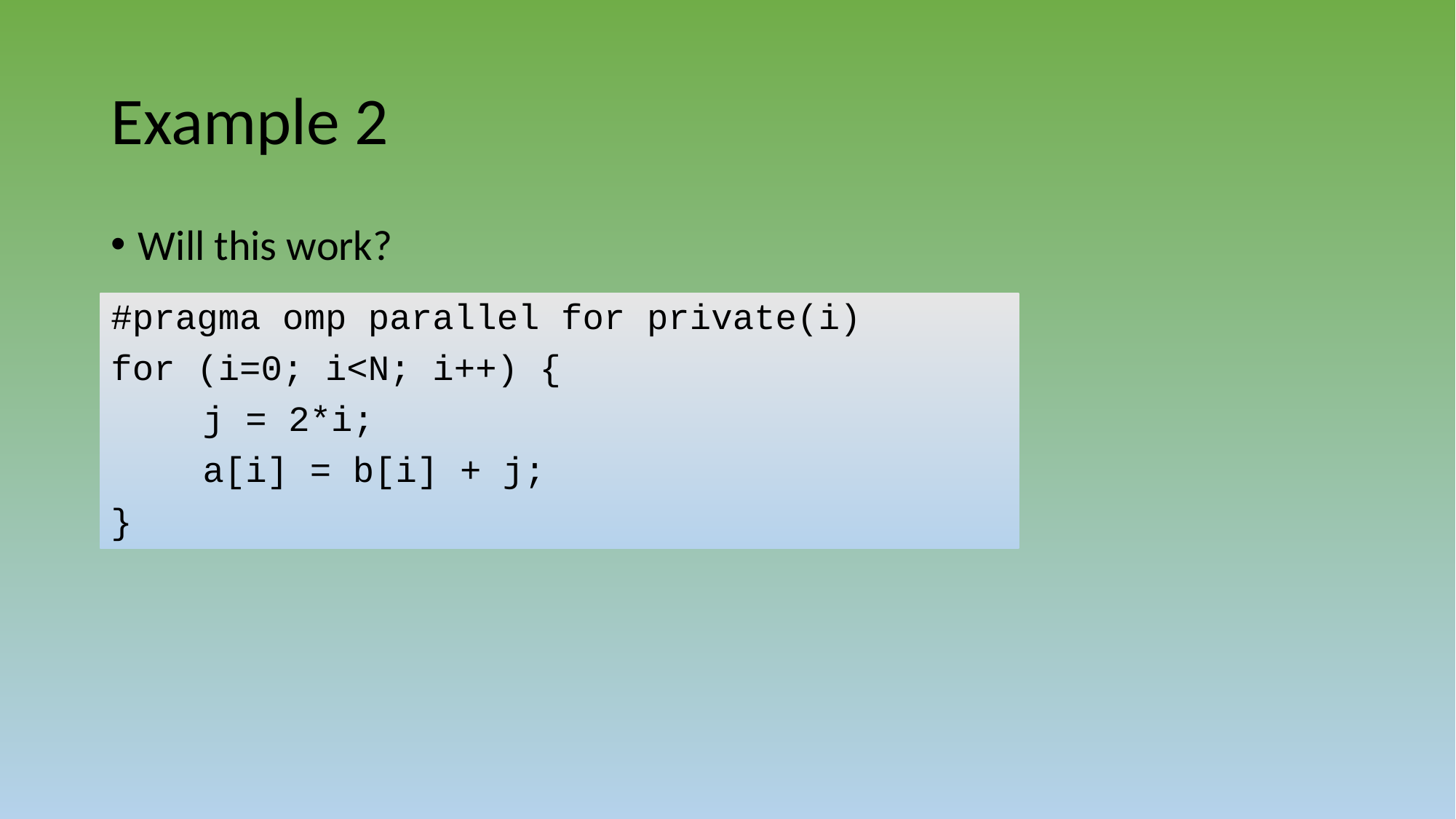

# Example 2
Will this work?

#pragma omp parallel for private(i)
for (i=0; i<N; i++) {
	j = 2*i;
	a[i] = b[i] + j;
}